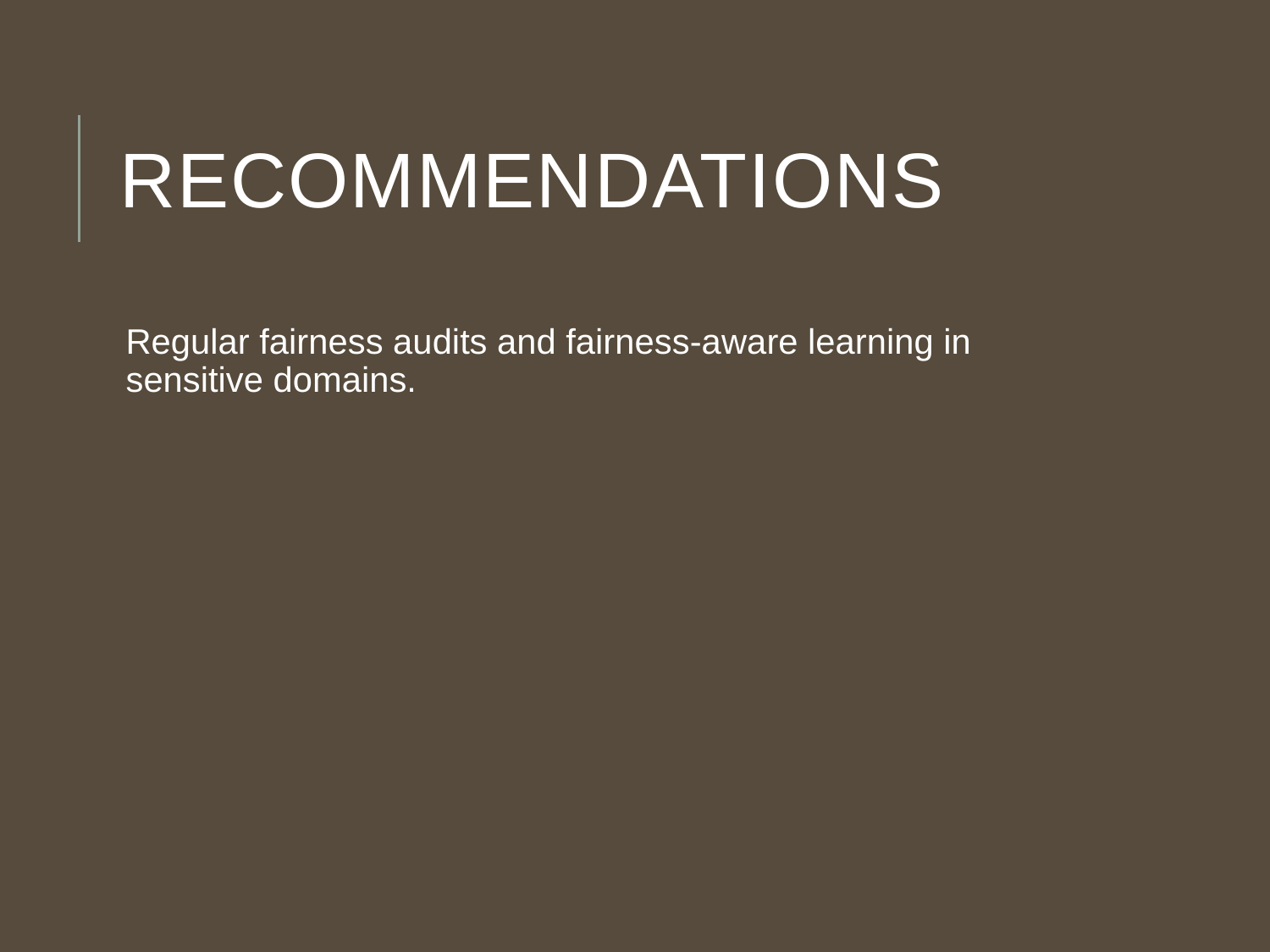

# Recommendations
Regular fairness audits and fairness-aware learning in sensitive domains.